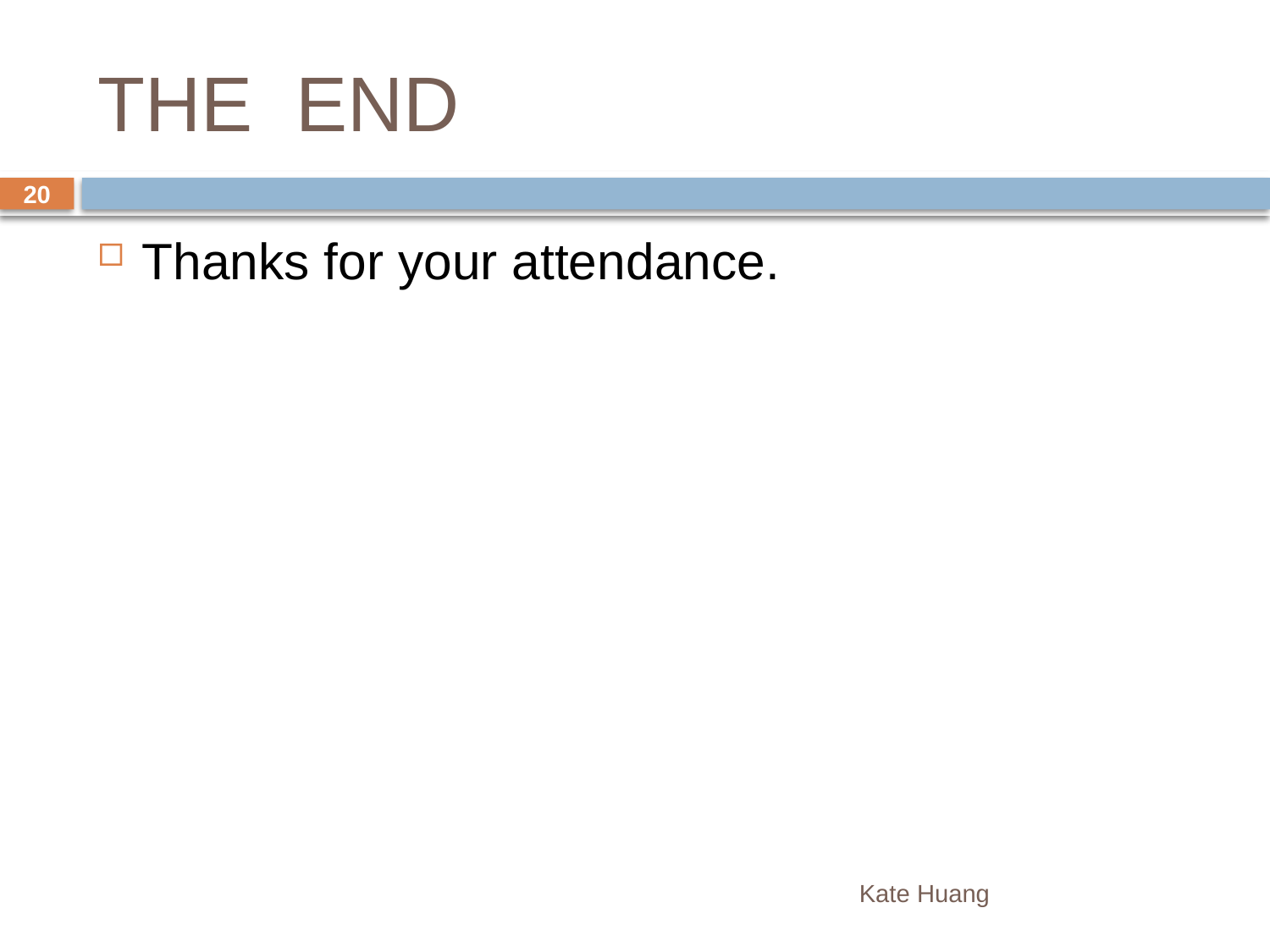

# THE  END
20
Thanks for your attendance.
Kate Huang